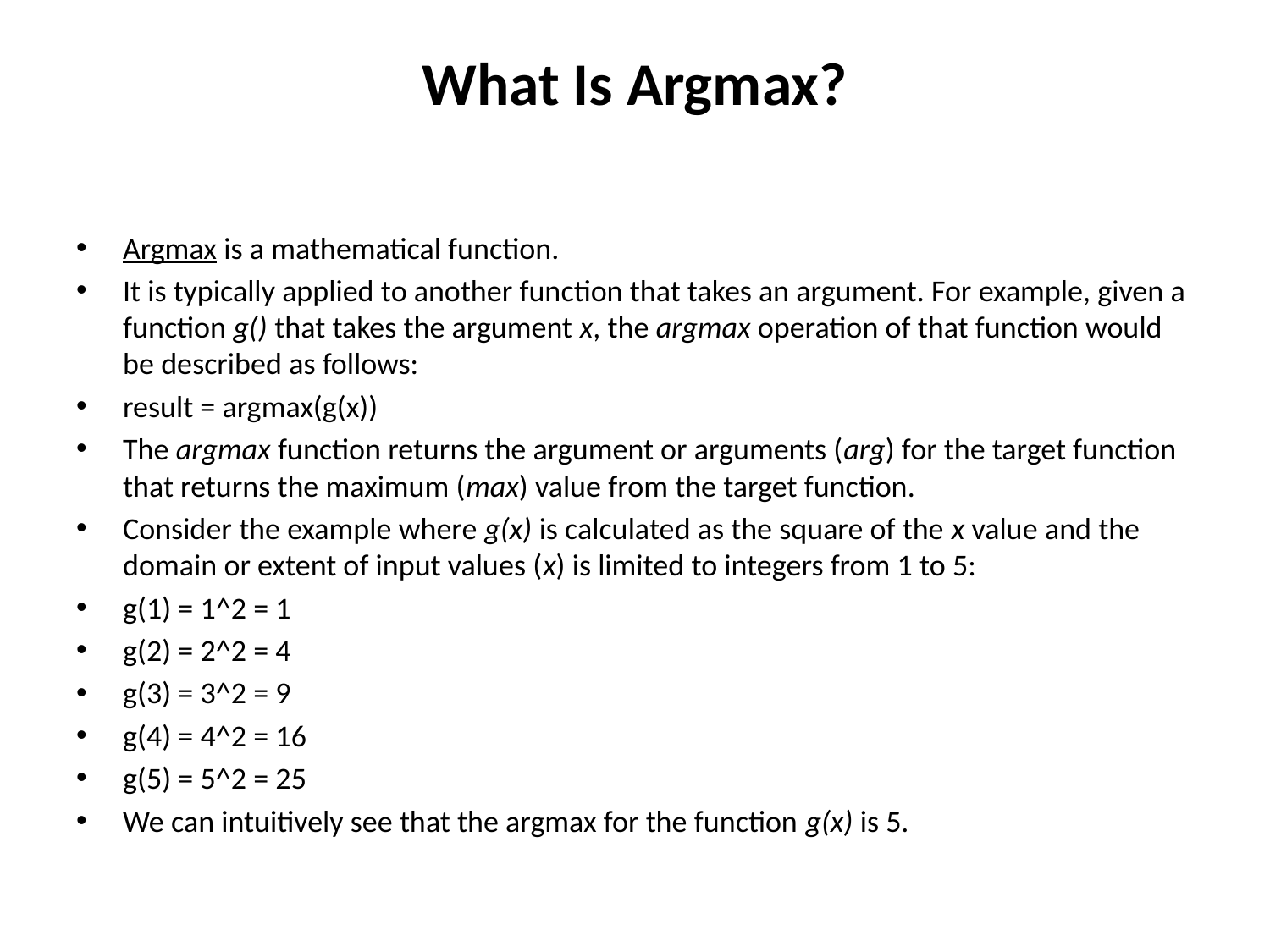

# What Is Argmax?
Argmax is a mathematical function.
It is typically applied to another function that takes an argument. For example, given a function g() that takes the argument x, the argmax operation of that function would be described as follows:
result = argmax(g(x))
The argmax function returns the argument or arguments (arg) for the target function that returns the maximum (max) value from the target function.
Consider the example where g(x) is calculated as the square of the x value and the domain or extent of input values (x) is limited to integers from 1 to 5:
g(1) = 1^2 = 1
g(2) = 2^2 = 4
g(3) = 3^2 = 9
g(4) = 4^2 = 16
g(5) = 5^2 = 25
We can intuitively see that the argmax for the function g(x) is 5.